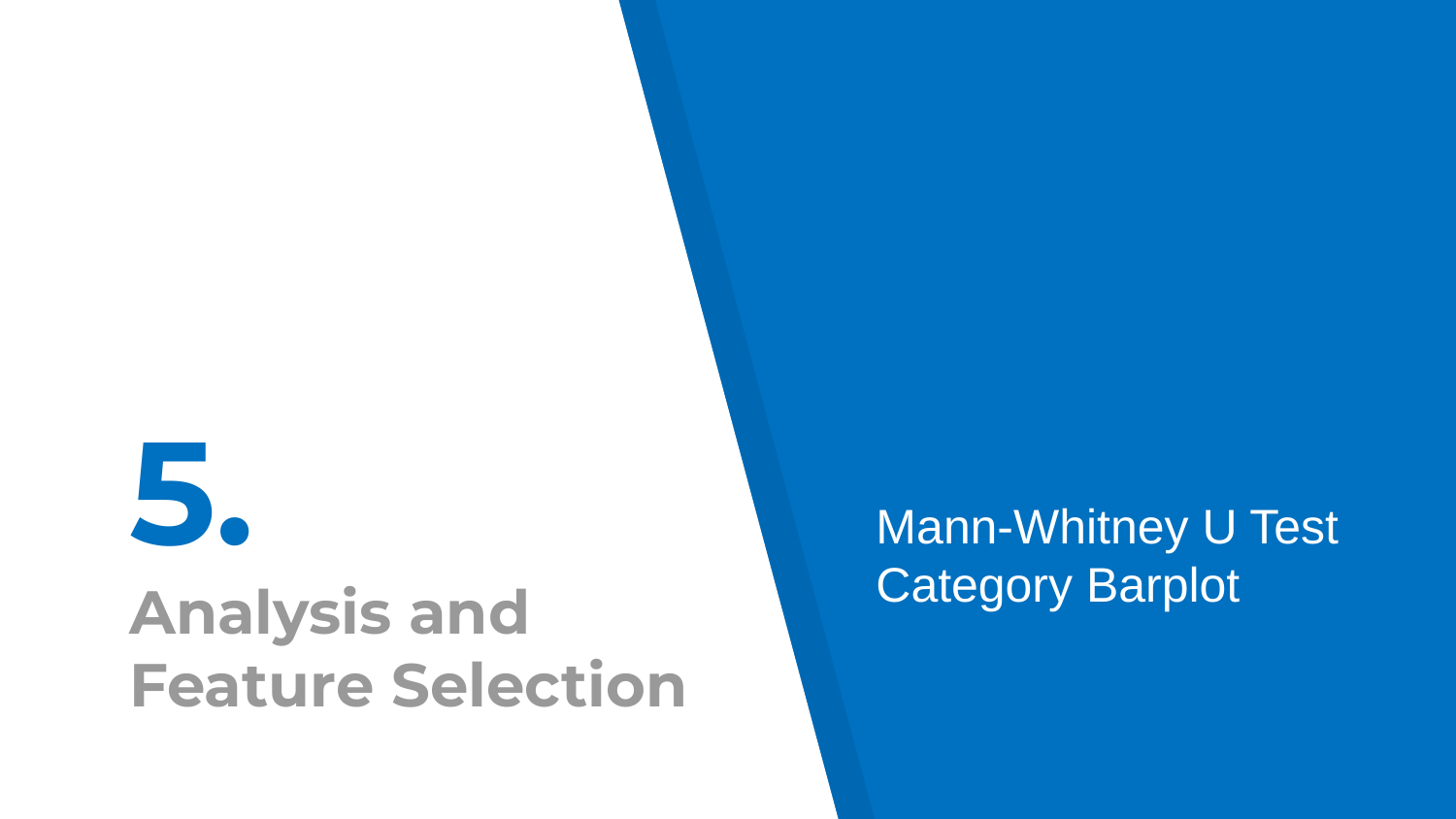

5.
Analysis and Feature Selection
Mann-Whitney U Test
Category Barplot